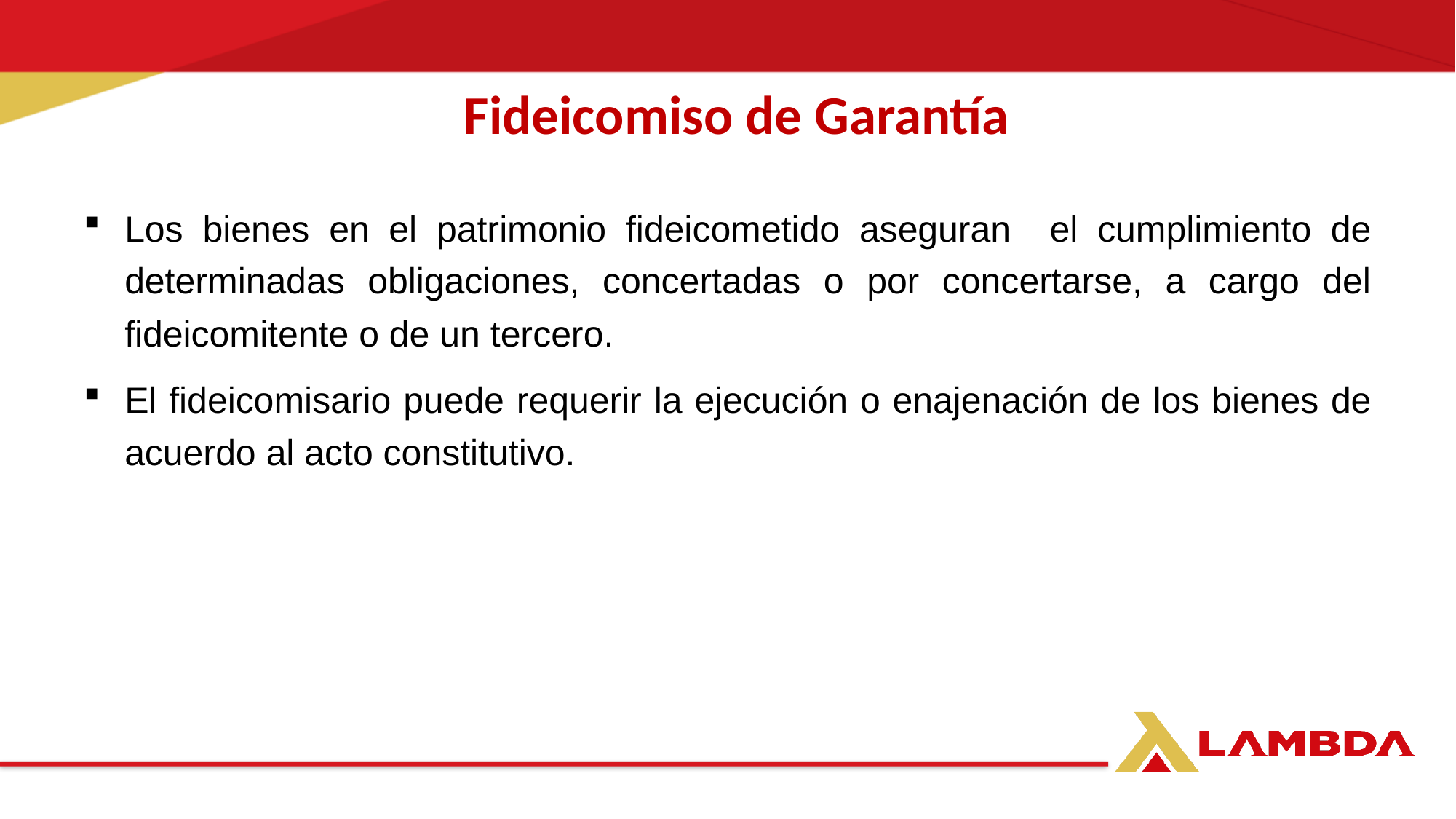

Fideicomiso de Garantía
Los bienes en el patrimonio fideicometido aseguran  el cumplimiento de determinadas obligaciones, concertadas o por concertarse, a cargo del fideicomitente o de un tercero.
El fideicomisario puede requerir la ejecución o enajenación de los bienes de acuerdo al acto constitutivo.